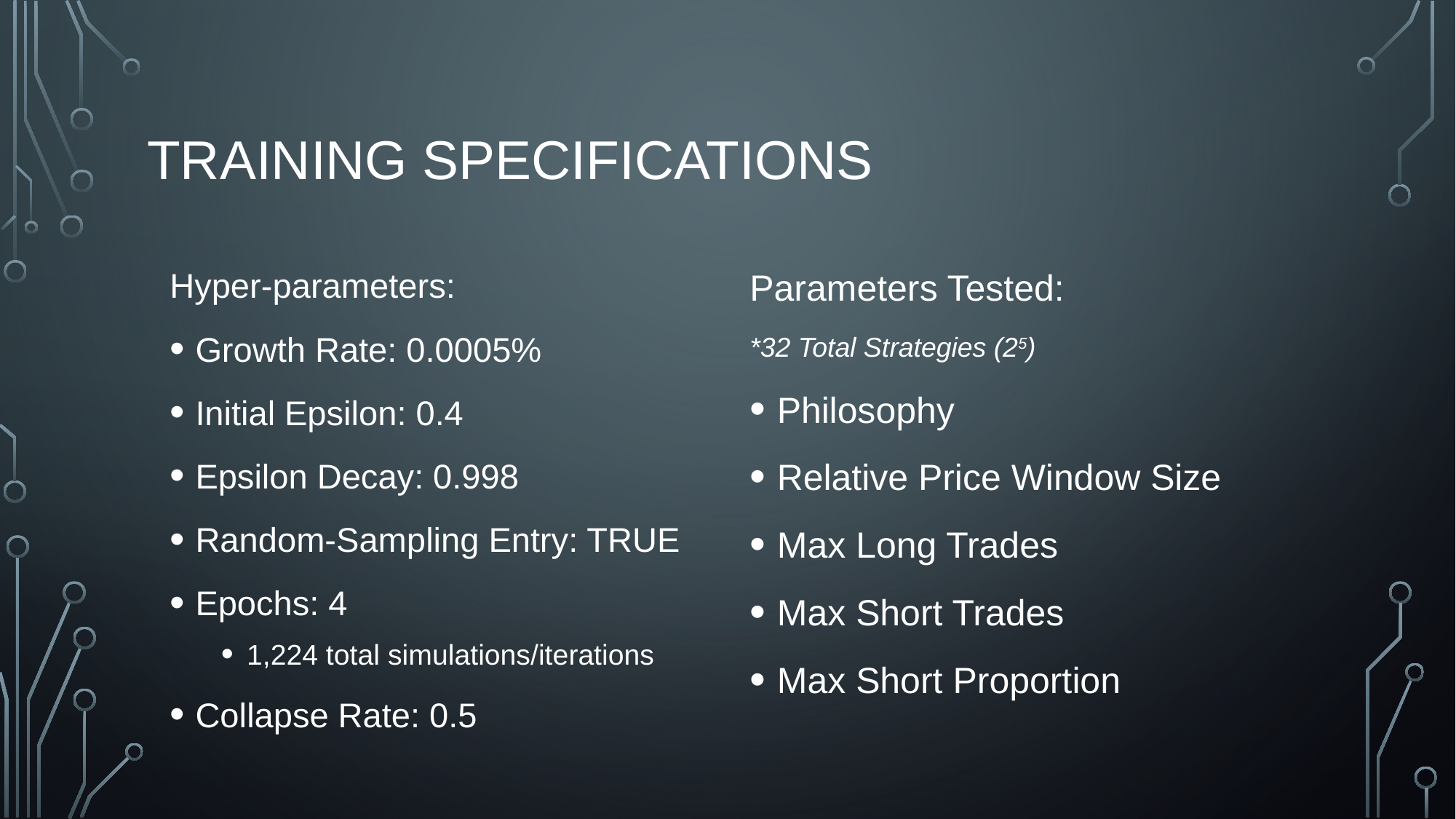

# Training Specifications
Hyper-parameters:
Growth Rate: 0.0005%
Initial Epsilon: 0.4
Epsilon Decay: 0.998
Random-Sampling Entry: TRUE
Epochs: 4
1,224 total simulations/iterations
Collapse Rate: 0.5
Parameters Tested:
*32 Total Strategies (25)
Philosophy
Relative Price Window Size
Max Long Trades
Max Short Trades
Max Short Proportion